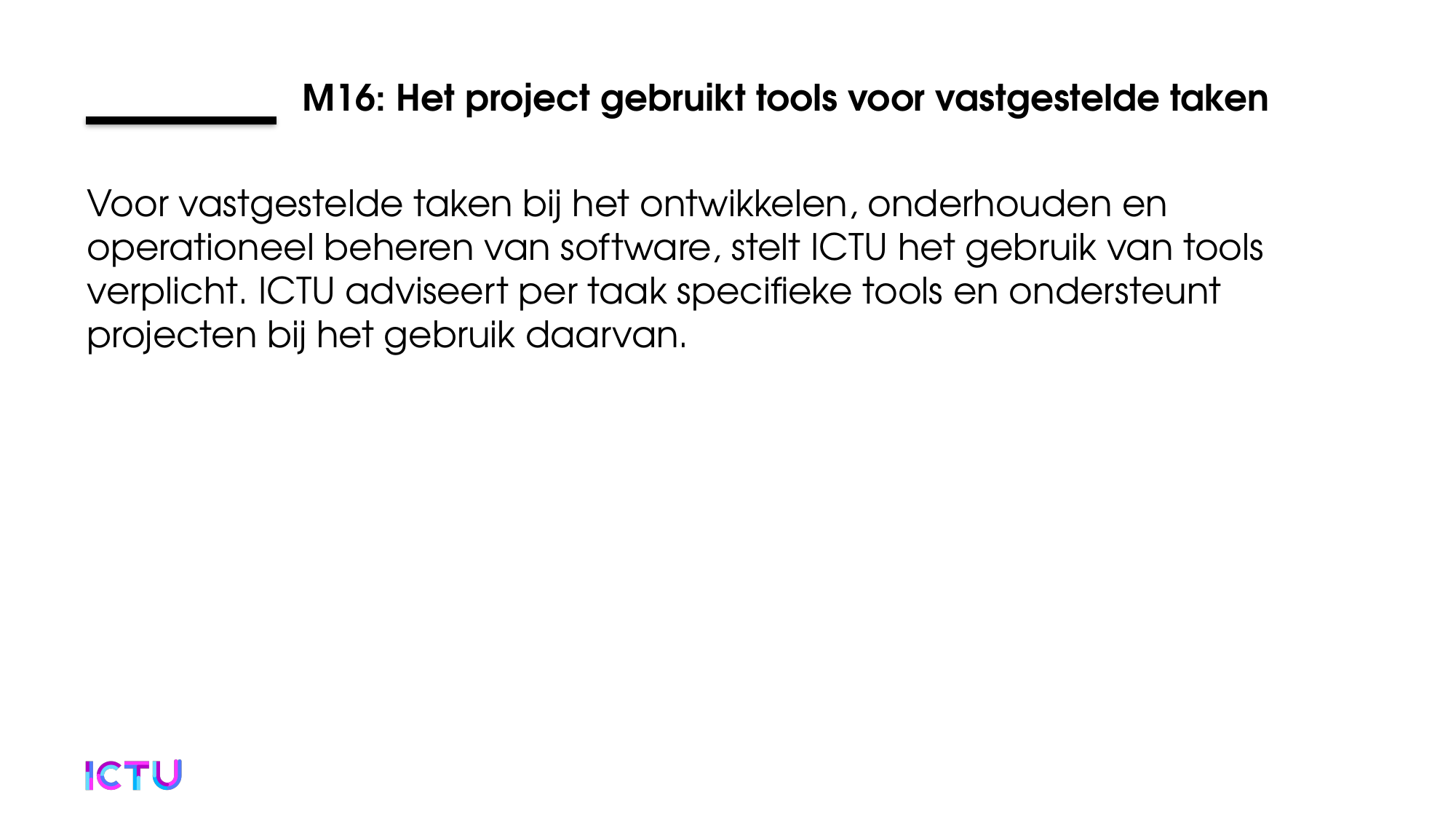

# M16: Het project gebruikt tools voor vastgestelde taken
Voor vastgestelde taken bij het ontwikkelen, onderhouden en operationeel beheren van software, stelt ICTU het gebruik van tools verplicht. ICTU adviseert per taak specifieke tools en ondersteunt projecten bij het gebruik daarvan.